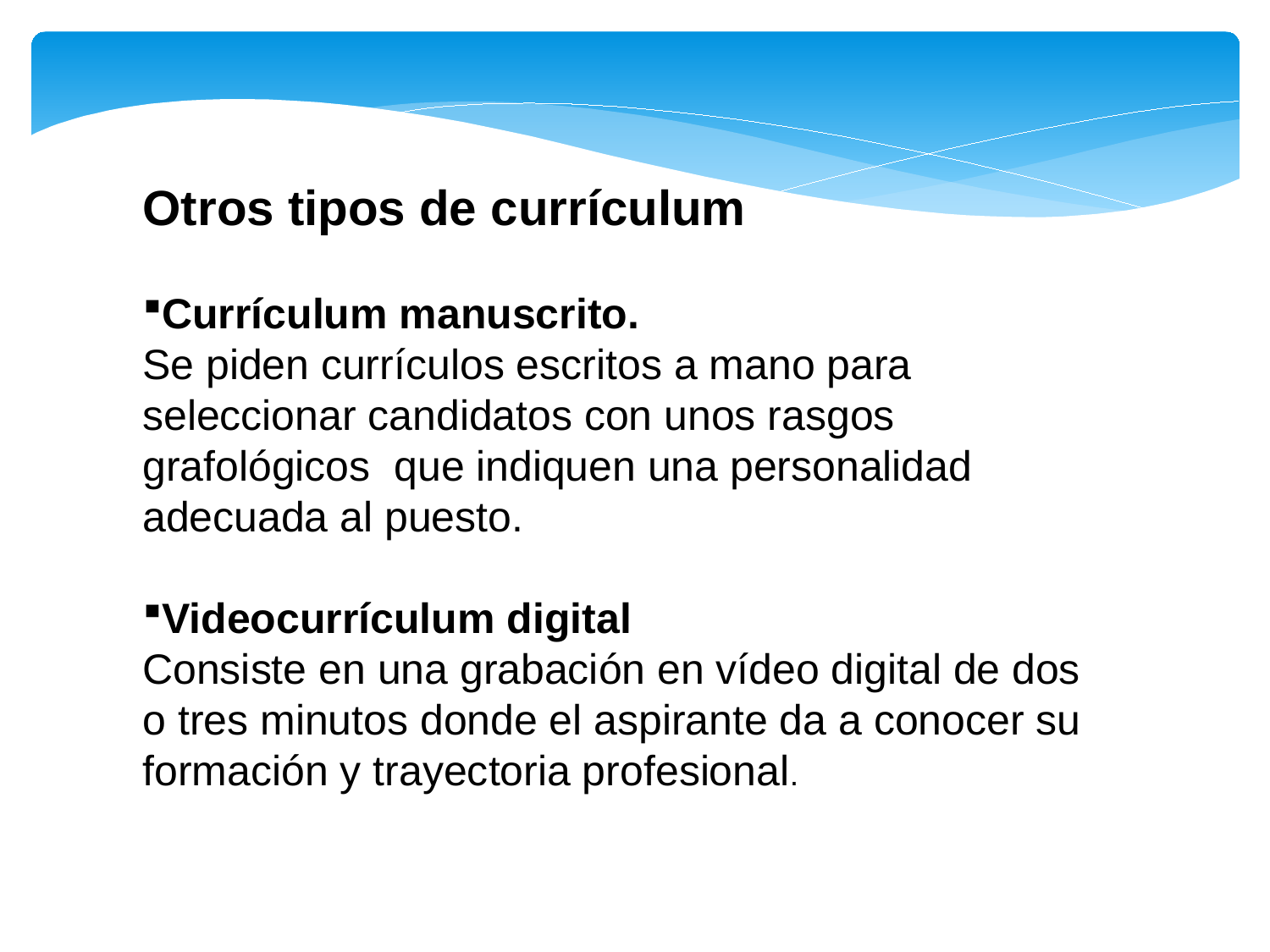

Otros tipos de currículum

Currículum manuscrito.
Se piden currículos escritos a mano para seleccionar candidatos con unos rasgos grafológicos  que indiquen una personalidad adecuada al puesto.

Videocurrículum digital
Consiste en una grabación en vídeo digital de dos o tres minutos donde el aspirante da a conocer su formación y trayectoria profesional.